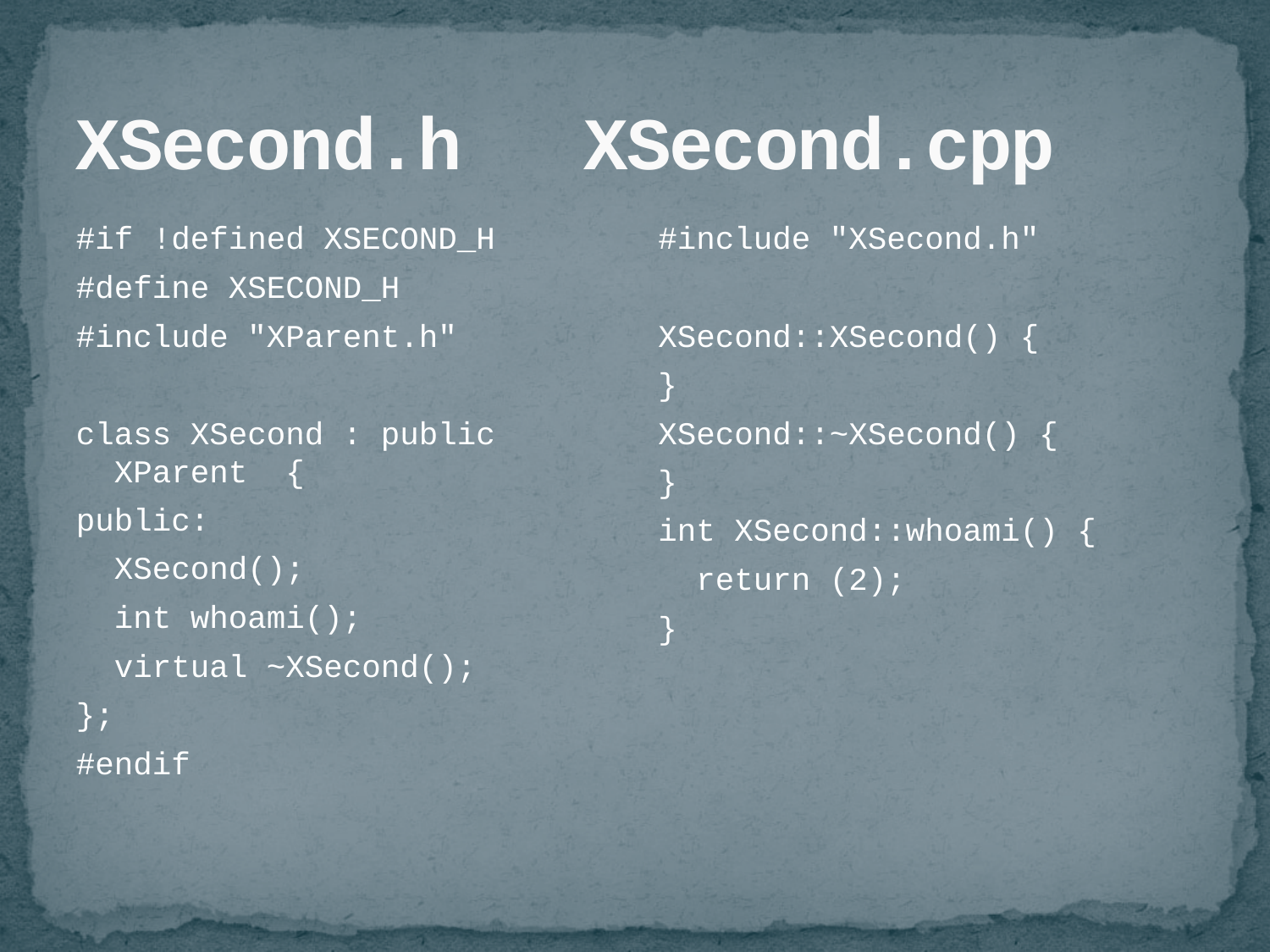

# XSecond.h	XSecond.cpp
#if !defined XSECOND_H
#define XSECOND_H
#include "XParent.h"

class XSecond : public XParent  {
public:
	XSecond();
	int whoami();
	virtual ~XSecond();
};
#endif
#include "XSecond.h"

XSecond::XSecond() {
}
XSecond::~XSecond() {
}
int XSecond::whoami() {
	return (2);
}